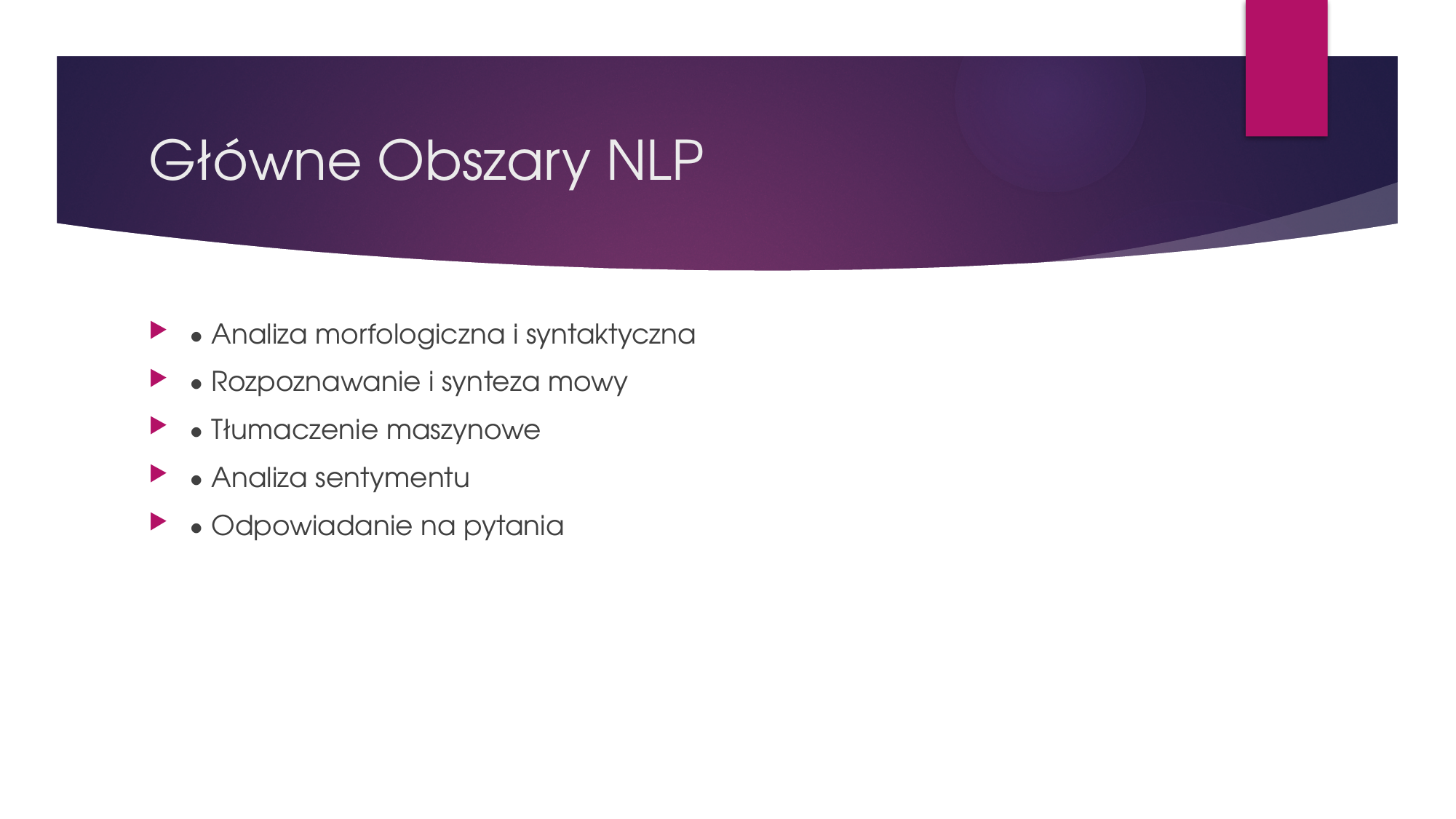

# Główne Obszary NLP
• Analiza morfologiczna i syntaktyczna
• Rozpoznawanie i synteza mowy
• Tłumaczenie maszynowe
• Analiza sentymentu
• Odpowiadanie na pytania